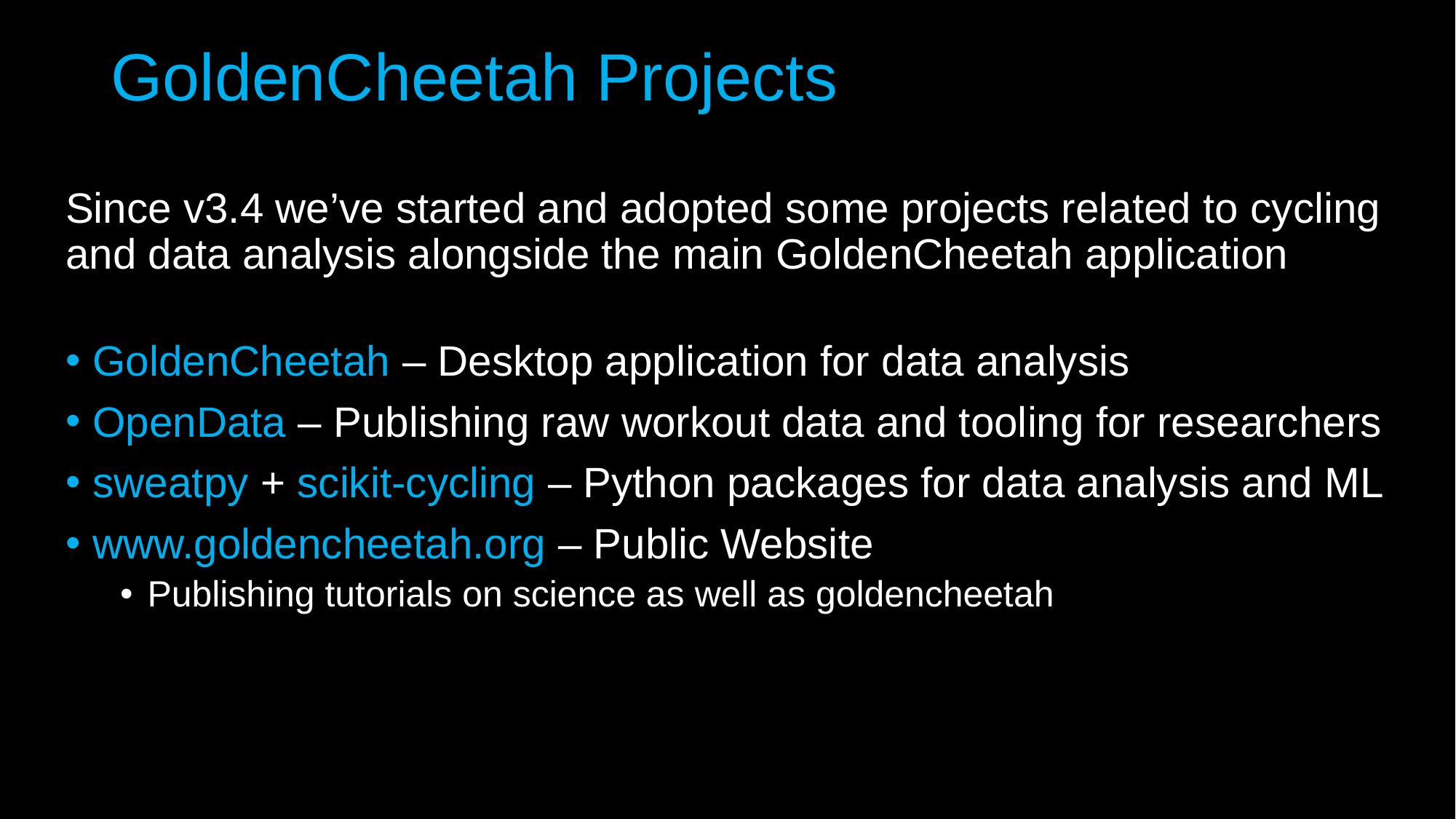

# GoldenCheetah Projects
Since v3.4 we’ve started and adopted some projects related to cycling and data analysis alongside the main GoldenCheetah application

GoldenCheetah – Desktop application for data analysis
OpenData – Publishing raw workout data and tooling for researchers
sweatpy + scikit-cycling – Python packages for data analysis and ML
www.goldencheetah.org – Public Website
Publishing tutorials on science as well as goldencheetah